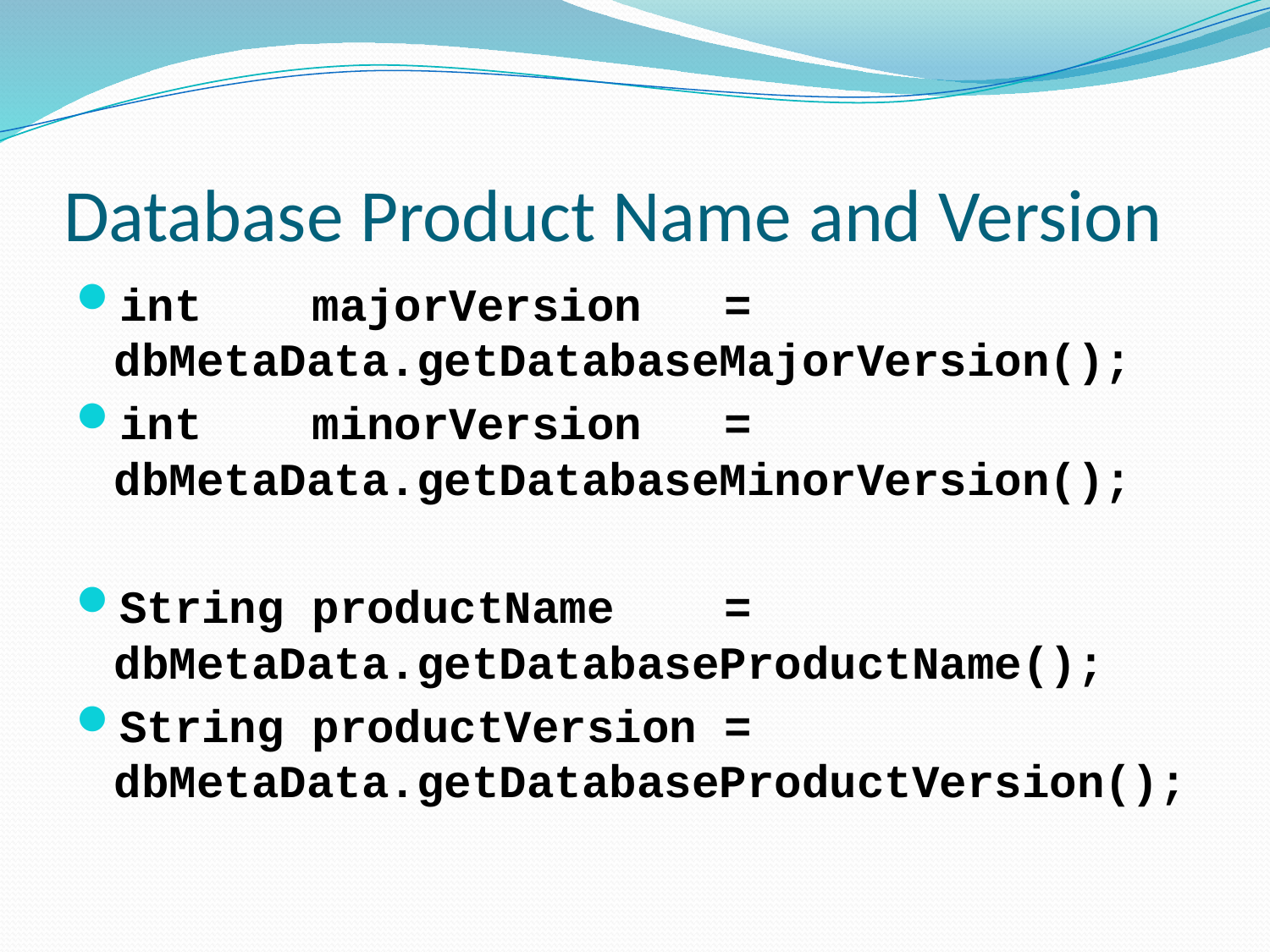

# Database Product Name and Version
int    majorVersion   = dbMetaData.getDatabaseMajorVersion();
int    minorVersion   = dbMetaData.getDatabaseMinorVersion();

String productName    = dbMetaData.getDatabaseProductName();
String productVersion = dbMetaData.getDatabaseProductVersion();